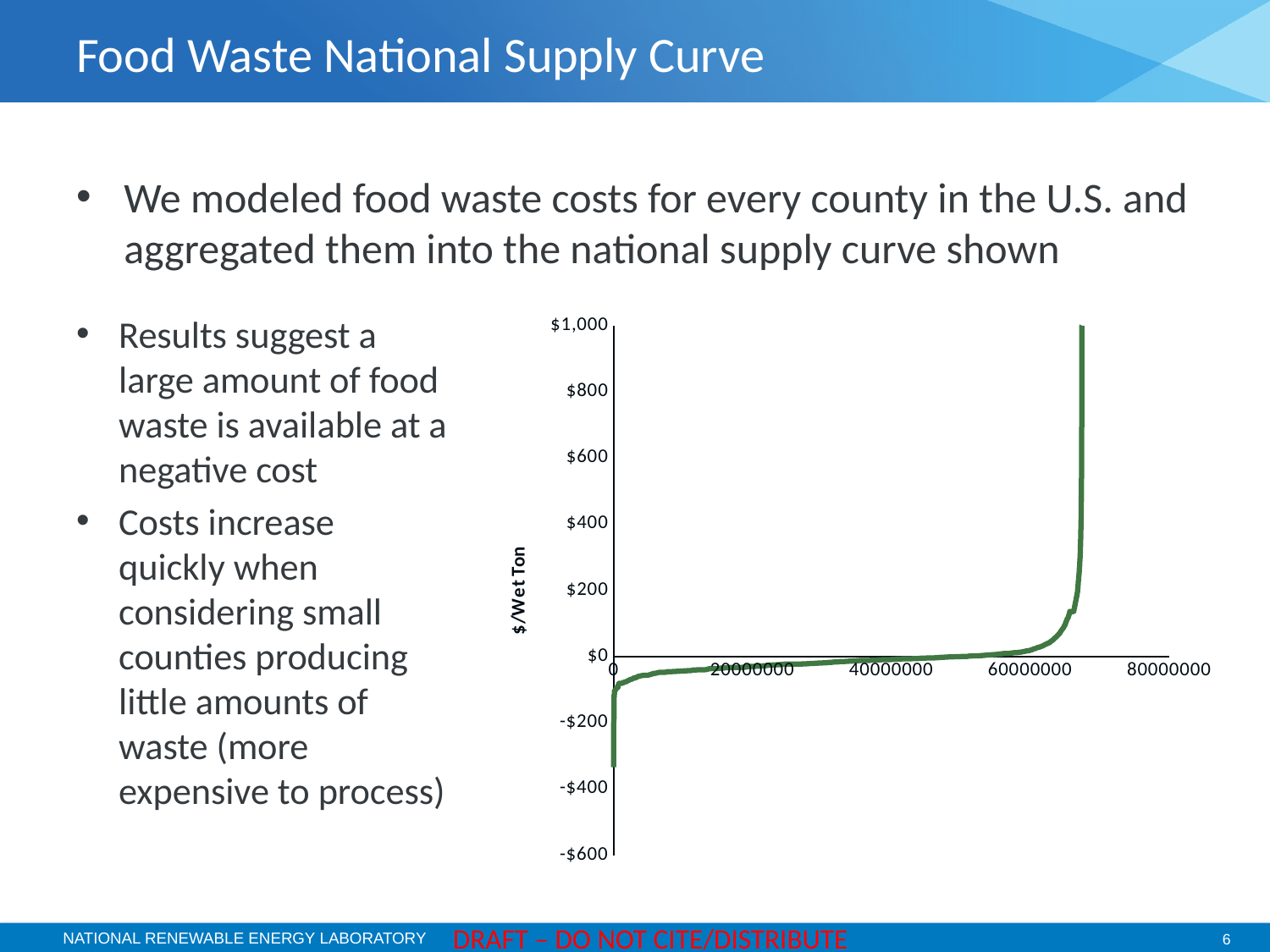

# Food Waste National Supply Curve
We modeled food waste costs for every county in the U.S. and aggregated them into the national supply curve shown

Results suggest a large amount of food waste is available at a negative cost
Costs increase quickly when considering small counties producing little amounts of waste (more expensive to process)

### Chart

| Category |  |
|---|---|
DRAFT – DO NOT CITE/DISTRIBUTE